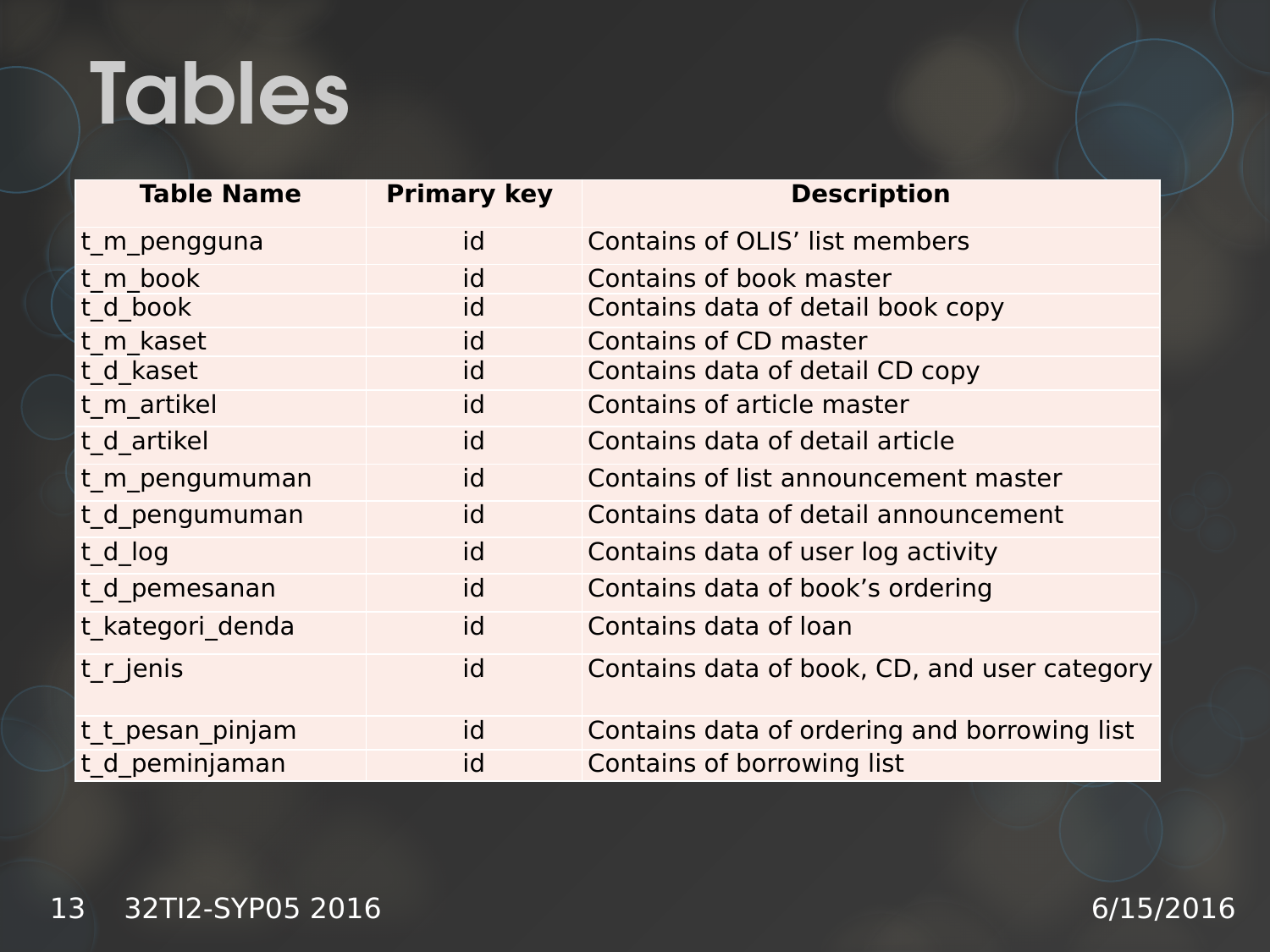

Tables

| Table Name | Primary key | Description |
| --- | --- | --- |
| t\_m\_pengguna | id | Contains of OLIS’ list members |
| t\_m\_book | id | Contains of book master |
| t\_d\_book | id | Contains data of detail book copy |
| t\_m\_kaset | id | Contains of CD master |
| t\_d\_kaset | id | Contains data of detail CD copy |
| t\_m\_artikel | id | Contains of article master |
| t\_d\_artikel | id | Contains data of detail article |
| t\_m\_pengumuman | id | Contains of list announcement master |
| t\_d\_pengumuman | id | Contains data of detail announcement |
| t\_d\_log | id | Contains data of user log activity |
| t\_d\_pemesanan | id | Contains data of book’s ordering |
| t\_kategori\_denda | id | Contains data of loan |
| t\_r\_jenis | id | Contains data of book, CD, and user category |
| t\_t\_pesan\_pinjam | id | Contains data of ordering and borrowing list |
| t\_d\_peminjaman | id | Contains of borrowing list |
13
32TI2-SYP05 2016
6/15/2016